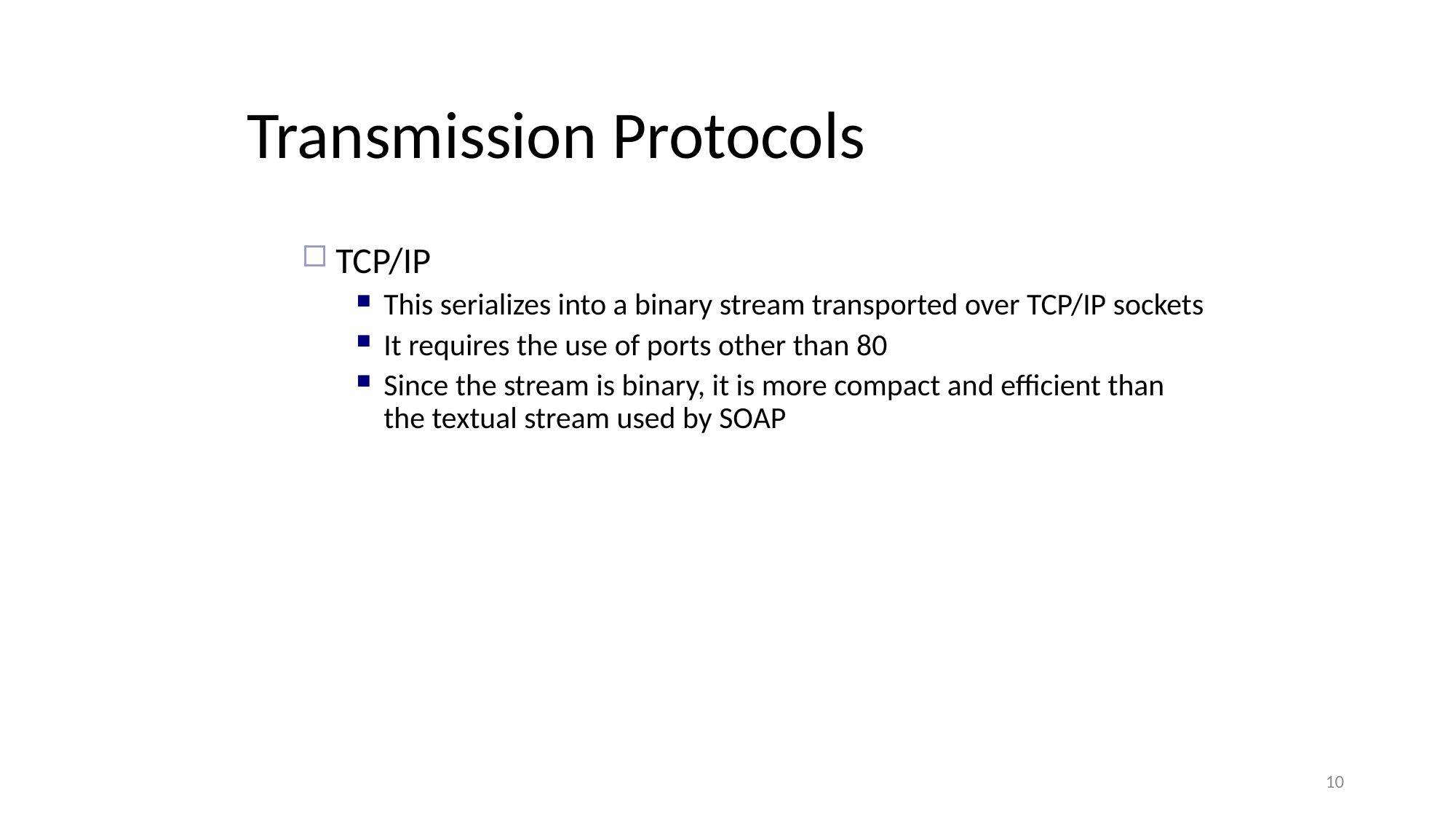

Transmission Protocols
TCP/IP
This serializes into a binary stream transported over TCP/IP sockets
It requires the use of ports other than 80
Since the stream is binary, it is more compact and efficient than the textual stream used by SOAP
10